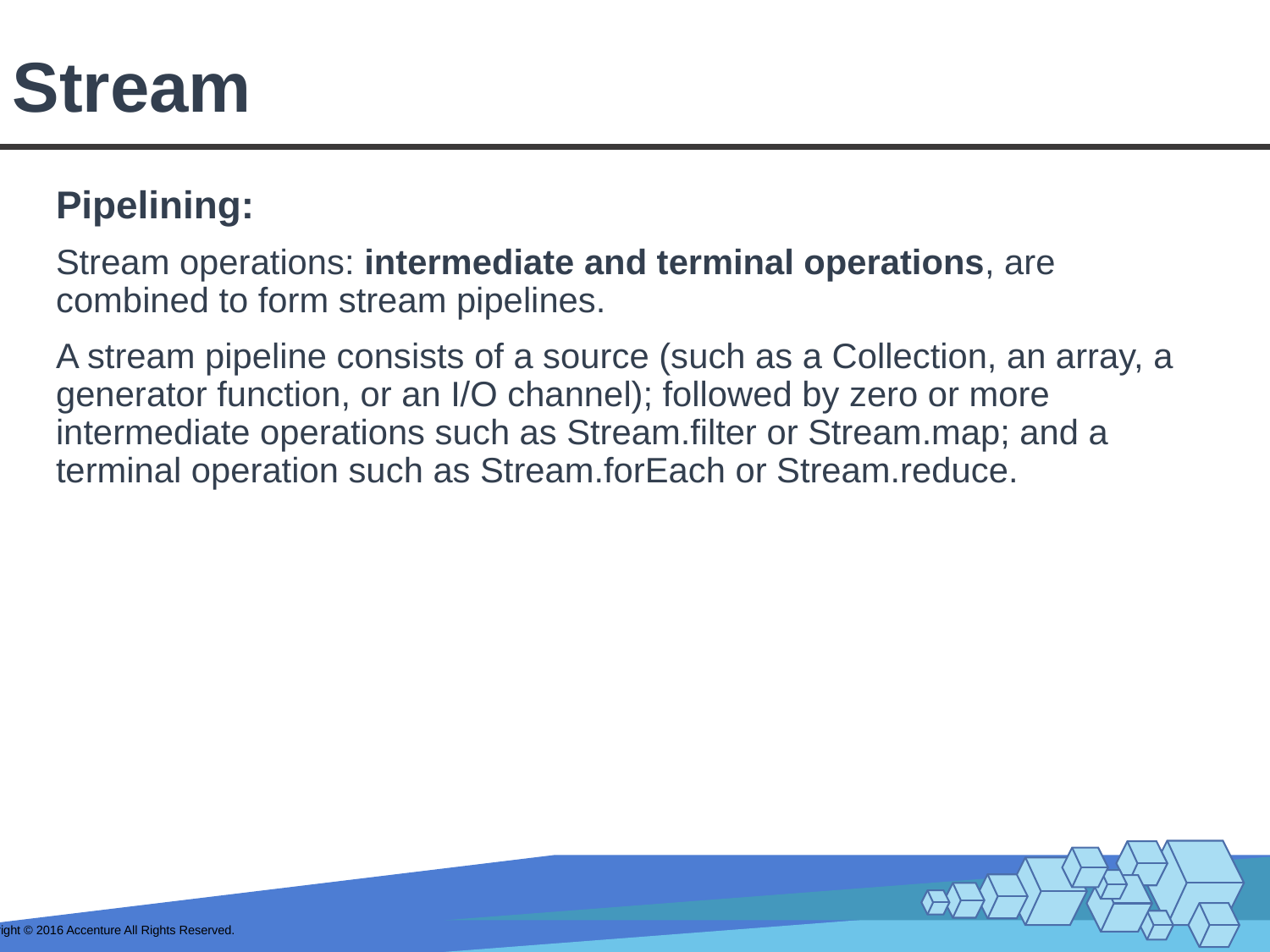

# Stream
Pipelining:
Stream operations: intermediate and terminal operations, are combined to form stream pipelines.
A stream pipeline consists of a source (such as a Collection, an array, a generator function, or an I/O channel); followed by zero or more intermediate operations such as Stream.filter or Stream.map; and a terminal operation such as Stream.forEach or Stream.reduce.